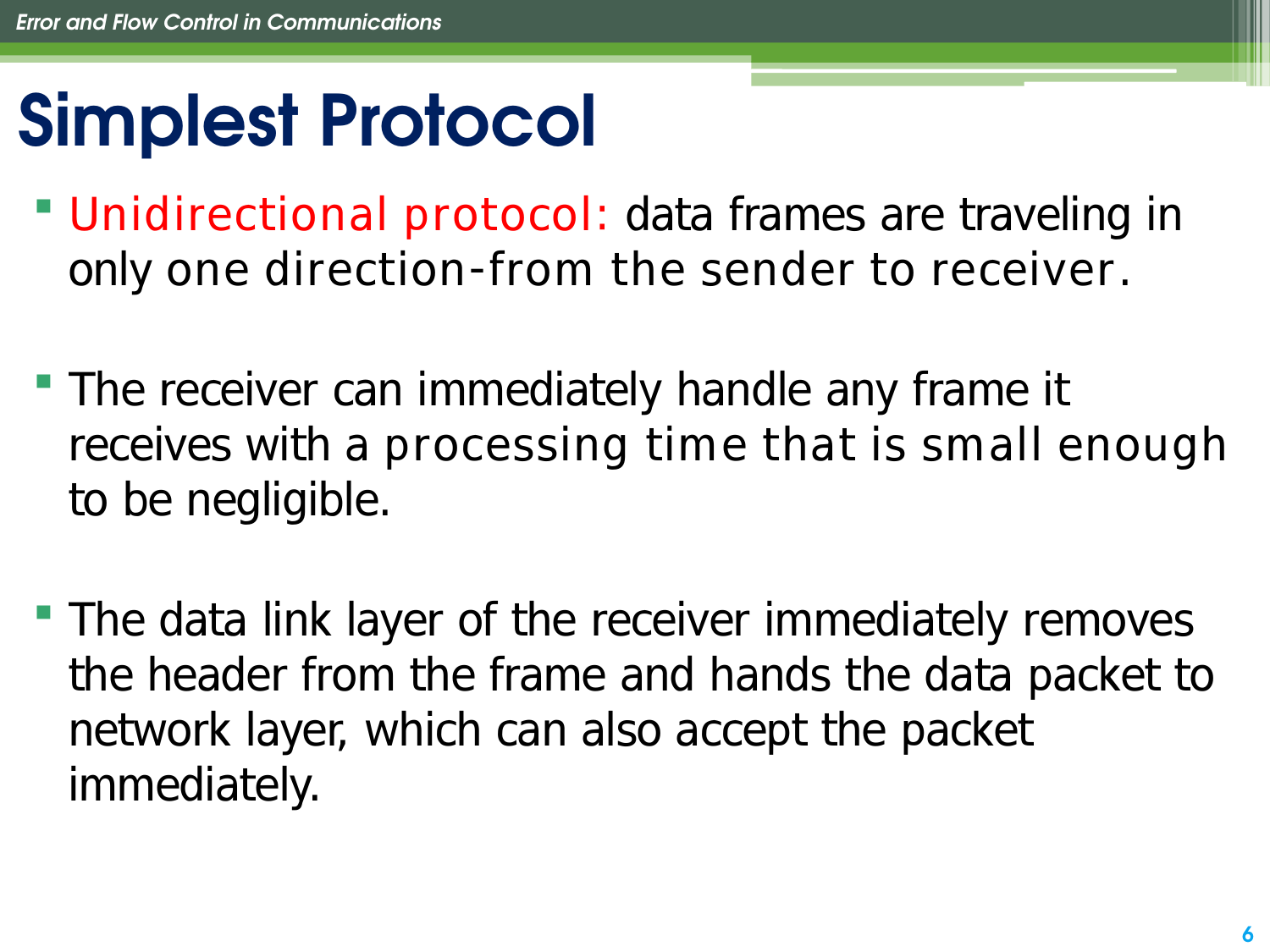

# Simplest Protocol
Unidirectional protocol: data frames are traveling in only one direction-from the sender to receiver.

The receiver can immediately handle any frame it receives with a processing time that is small enough to be negligible.

The data link layer of the receiver immediately removes the header from the frame and hands the data packet to network layer, which can also accept the packet immediately.